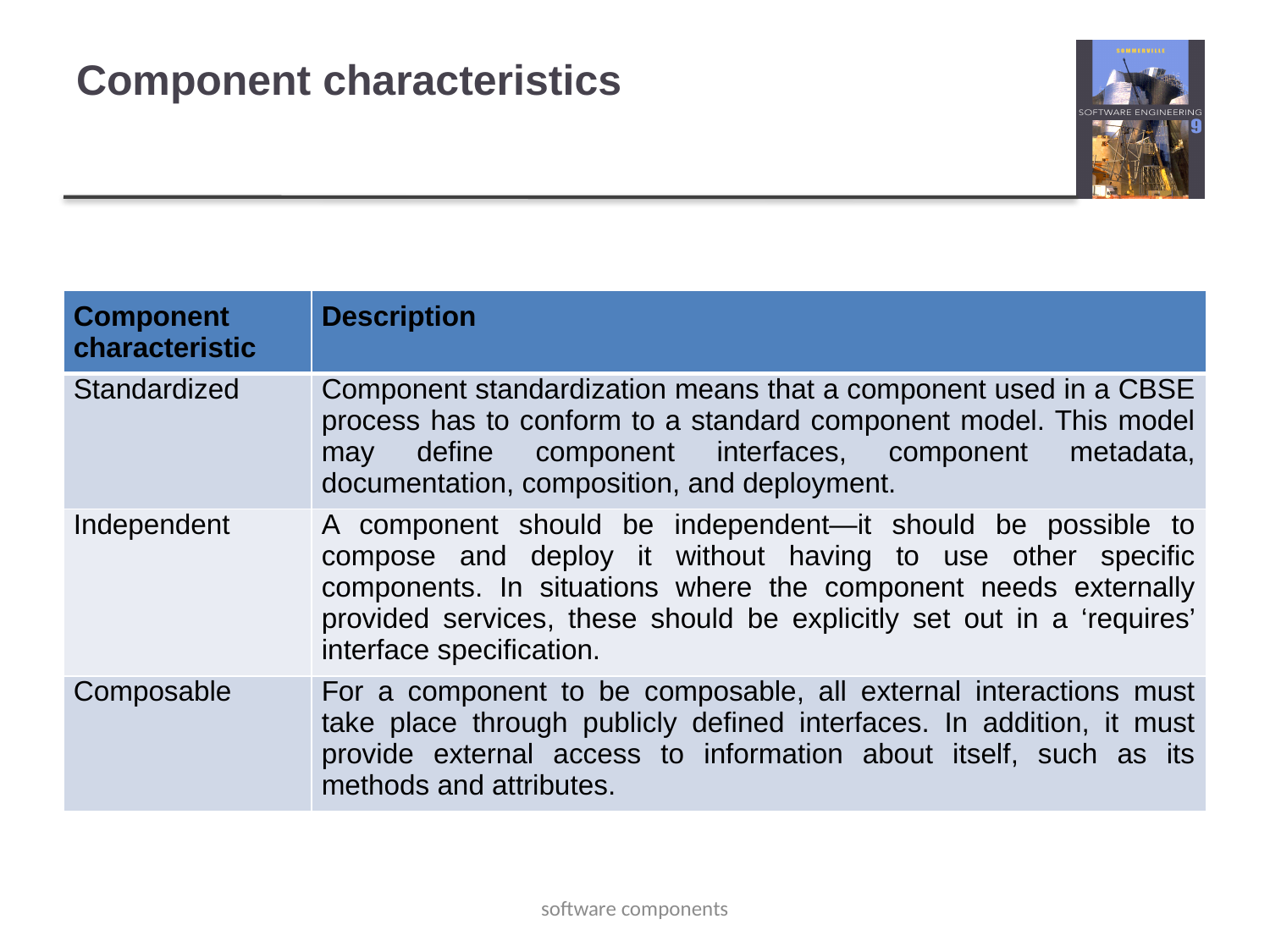

# Component characteristics
| Component characteristic | Description |
| --- | --- |
| Standardized | Component standardization means that a component used in a CBSE process has to conform to a standard component model. This model may define component interfaces, component metadata, documentation, composition, and deployment. |
| Independent | A component should be independent—it should be possible to compose and deploy it without having to use other specific components. In situations where the component needs externally provided services, these should be explicitly set out in a ‘requires’ interface specification. |
| Composable | For a component to be composable, all external interactions must take place through publicly defined interfaces. In addition, it must provide external access to information about itself, such as its methods and attributes. |

software components
10